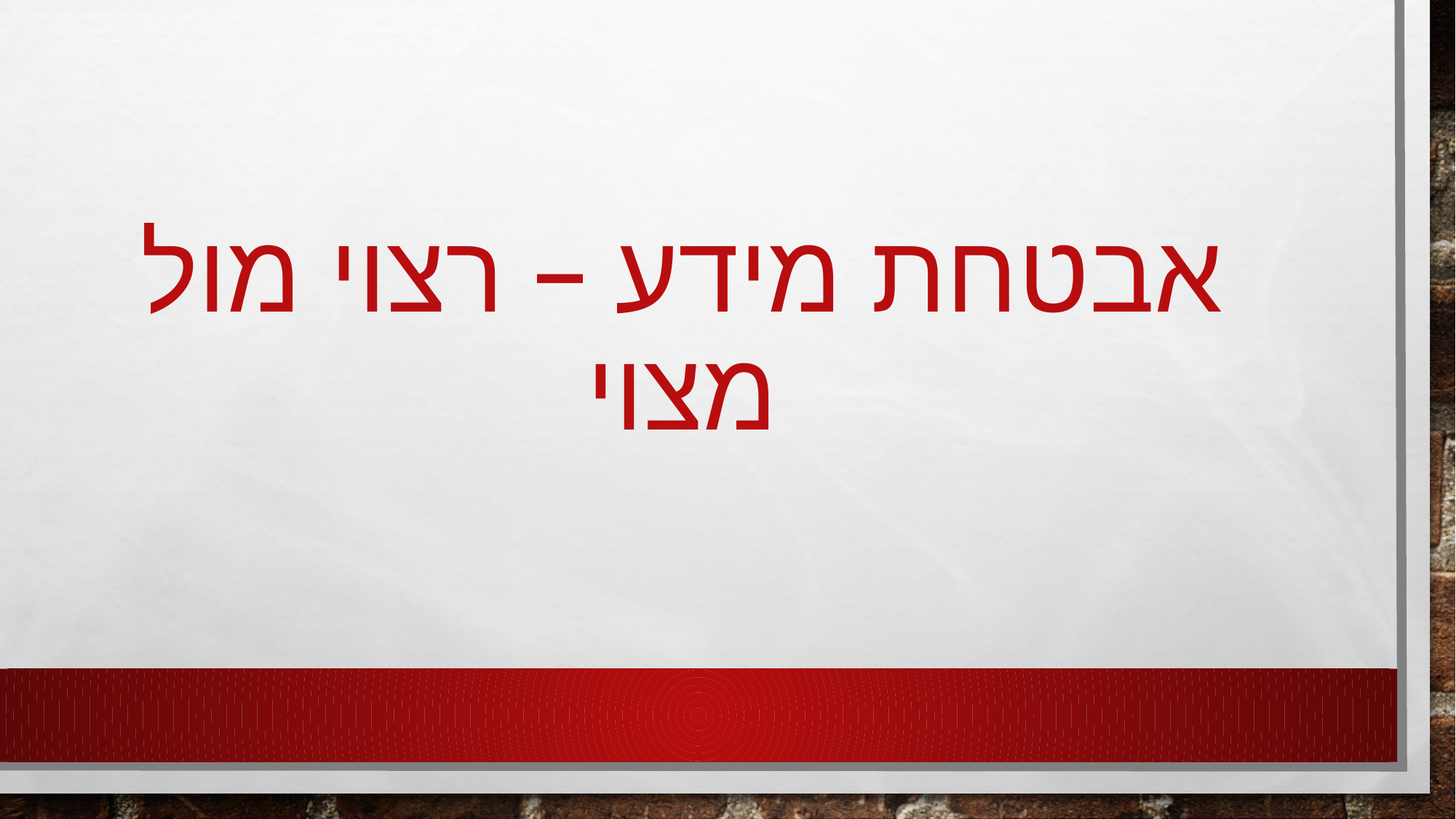

# אבטחת מידע – רצוי מול מצוי